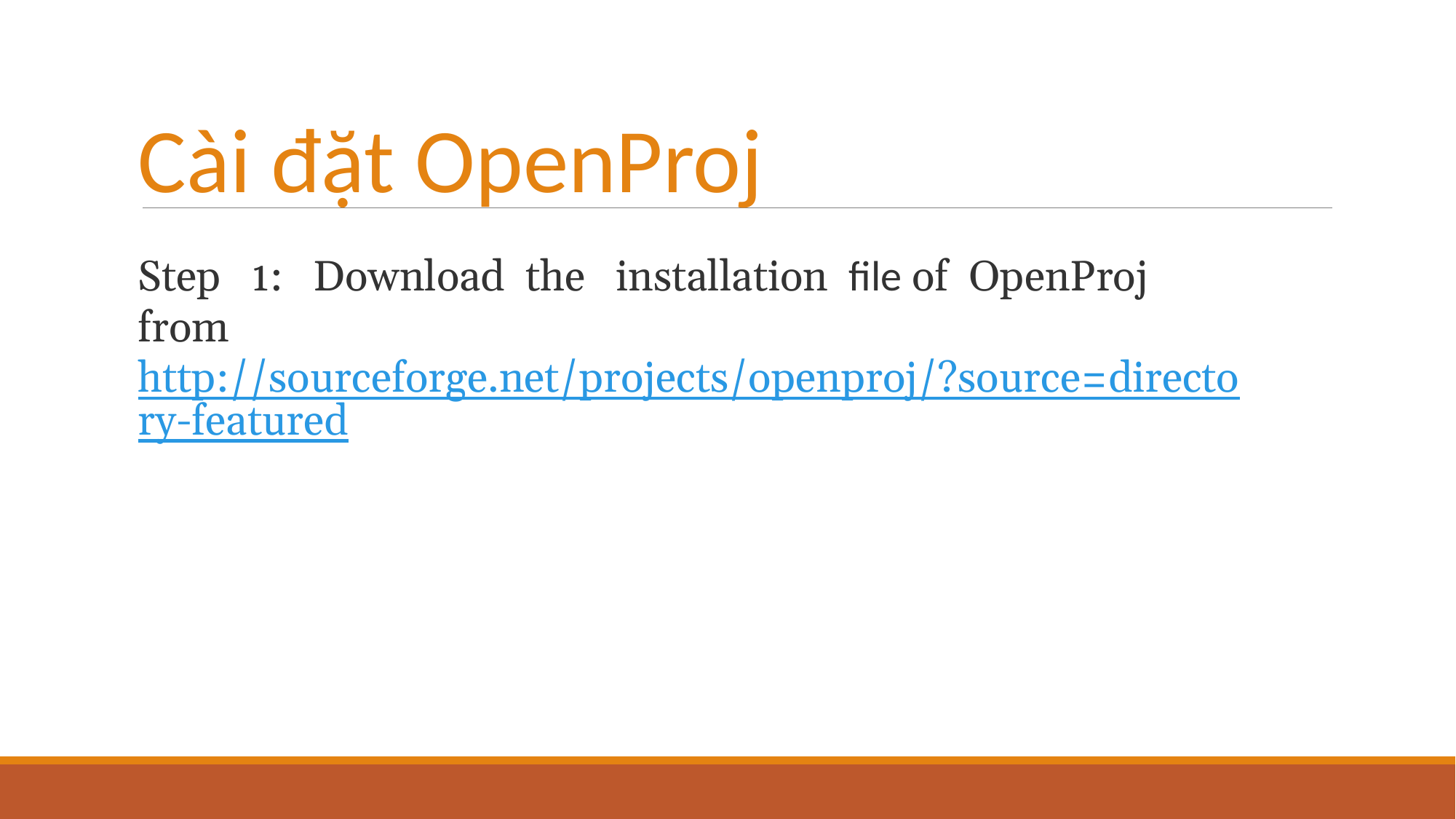

Cài đặt OpenProj
Step   1:   Download  the   installation  file of  OpenProj
from http://sourceforge.net/projects/openproj/?source=directory-featured